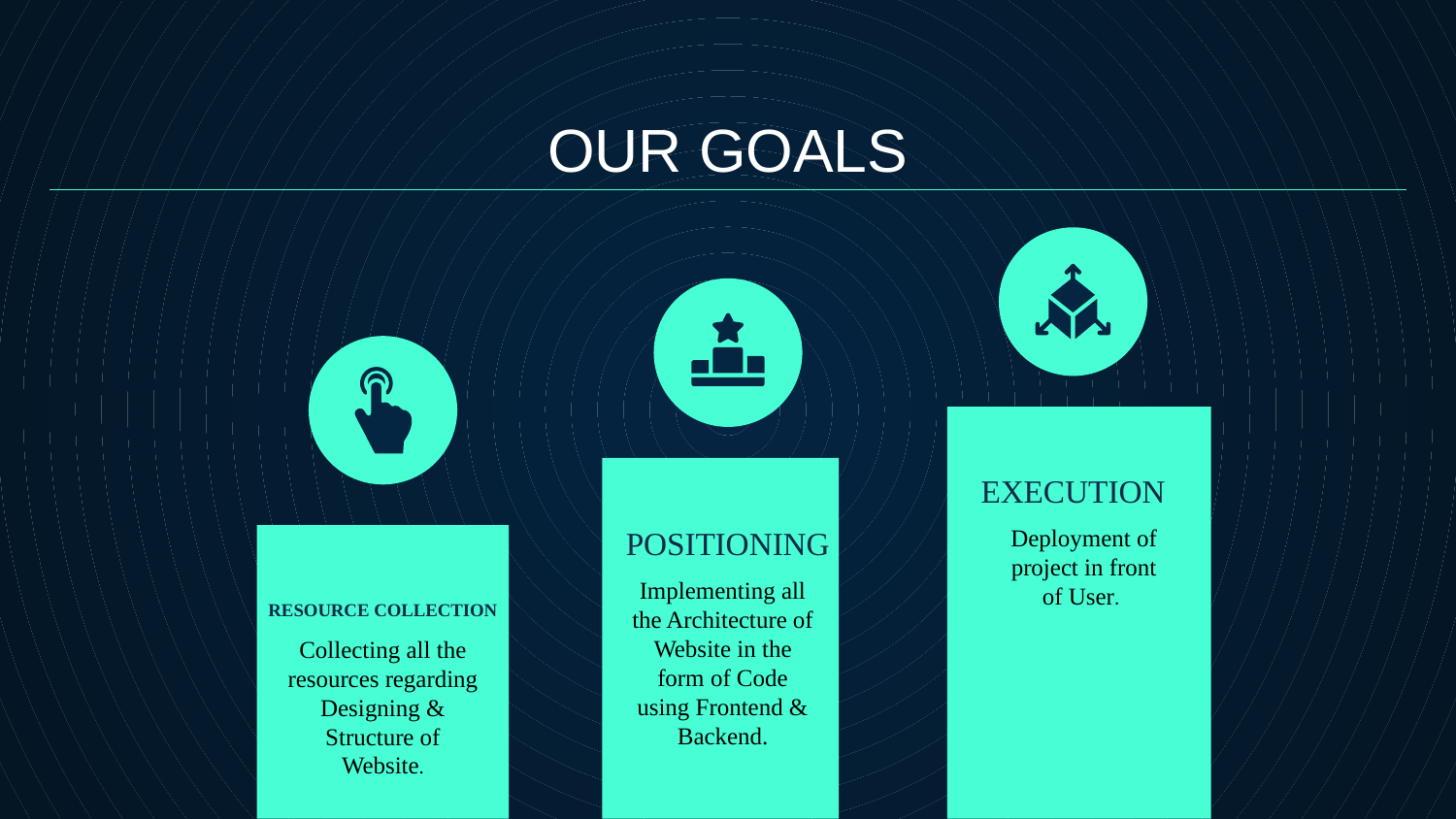

OUR GOALS

EXECUTION
Deployment of project in front of User.

# POSITIONING
Implementing all the Architecture of Website in the form of Code using Frontend & Backend.
RESOURCE COLLECTION
Collecting all the resources regarding Designing & Structure of Website.